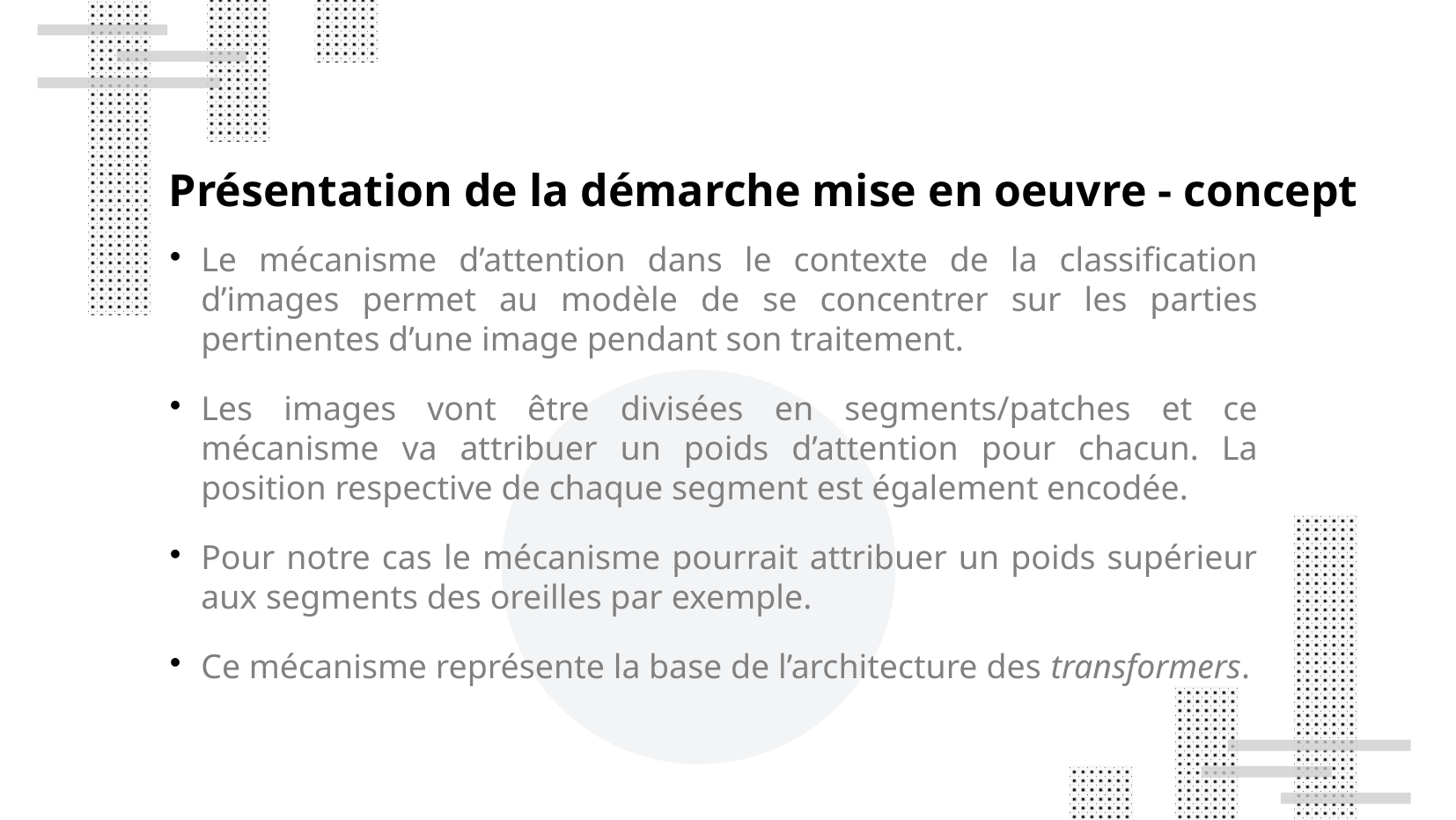

Présentation de la démarche mise en oeuvre - concept
Le mécanisme d’attention dans le contexte de la classification d’images permet au modèle de se concentrer sur les parties pertinentes d’une image pendant son traitement.
Les images vont être divisées en segments/patches et ce mécanisme va attribuer un poids d’attention pour chacun. La position respective de chaque segment est également encodée.
Pour notre cas le mécanisme pourrait attribuer un poids supérieur aux segments des oreilles par exemple.
Ce mécanisme représente la base de l’architecture des transformers.